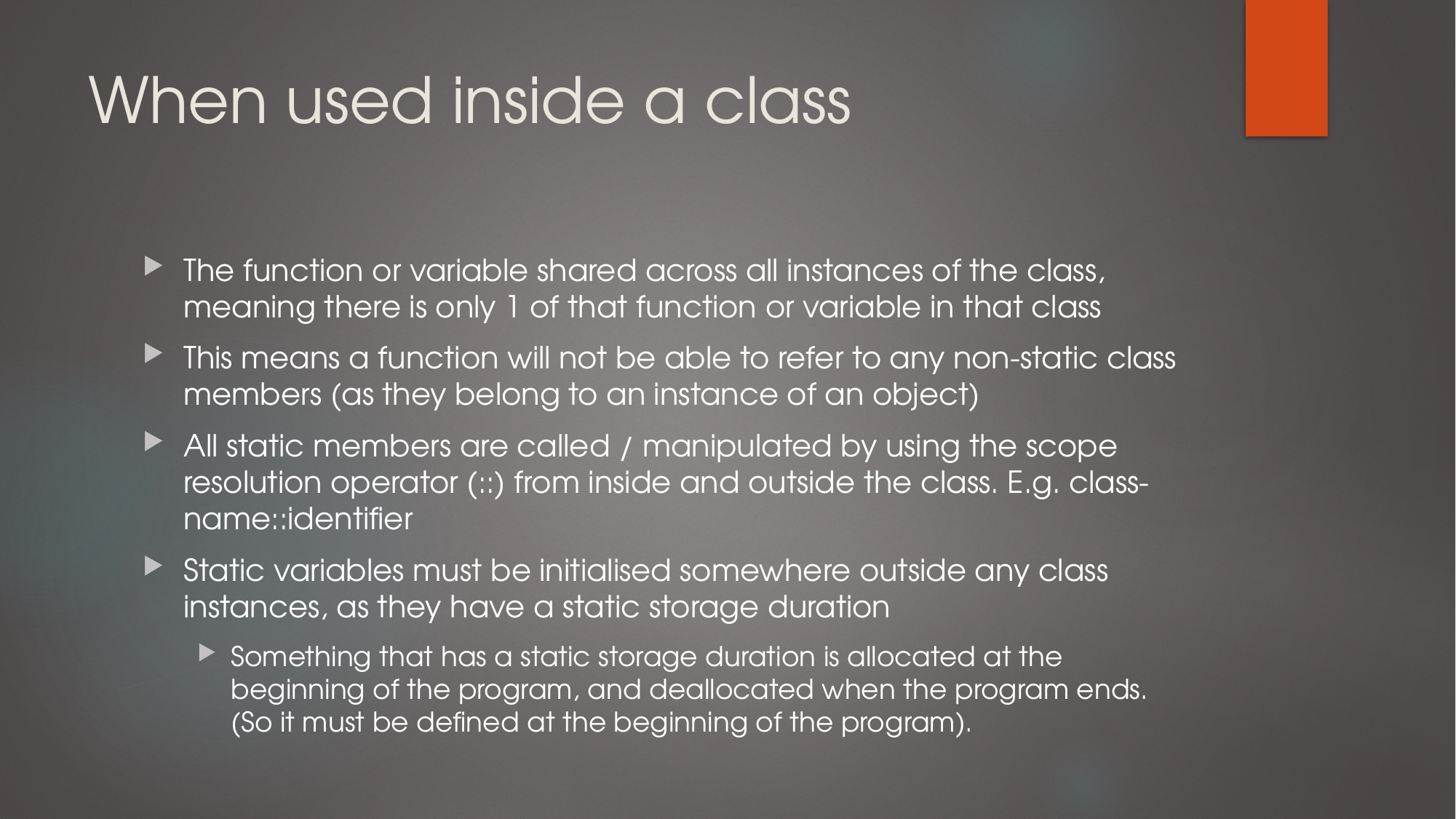

# When used inside a class
The function or variable shared across all instances of the class, meaning there is only 1 of that function or variable in that class
This means a function will not be able to refer to any non-static class members (as they belong to an instance of an object)
All static members are called / manipulated by using the scope resolution operator (::) from inside and outside the class. E.g. class-name::identifier
Static variables must be initialised somewhere outside any class instances, as they have a static storage duration
Something that has a static storage duration is allocated at the beginning of the program, and deallocated when the program ends. (So it must be defined at the beginning of the program).